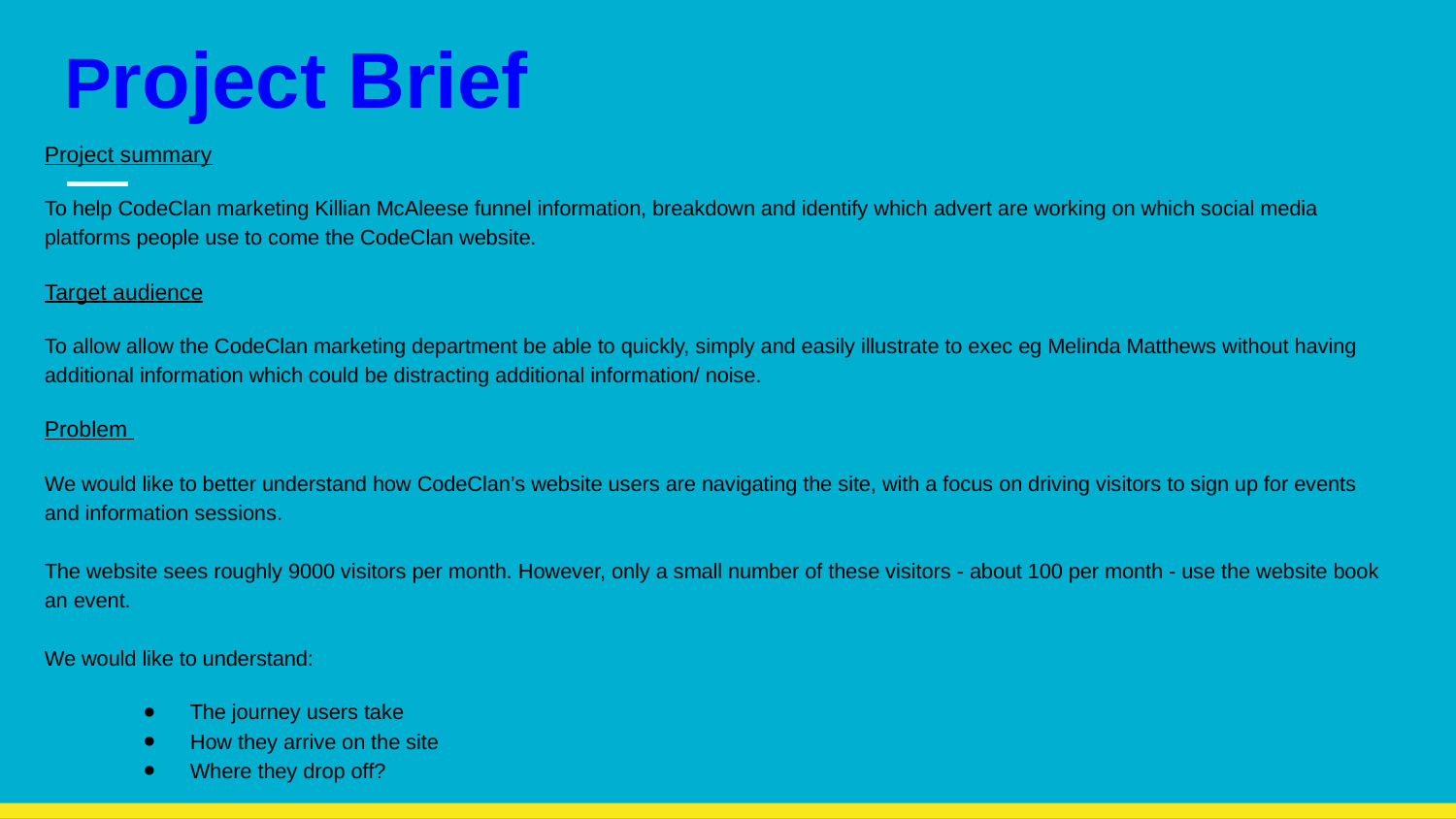

# Project Brief
Project summary
To help CodeClan marketing Killian McAleese funnel information, breakdown and identify which advert are working on which social media platforms people use to come the CodeClan website.
Target audience
To allow allow the CodeClan marketing department be able to quickly, simply and easily illustrate to exec eg Melinda Matthews without having additional information which could be distracting additional information/ noise.
Problem
We would like to better understand how CodeClan’s website users are navigating the site, with a focus on driving visitors to sign up for events and information sessions.

The website sees roughly 9000 visitors per month. However, only a small number of these visitors - about 100 per month - use the website book an event.

We would like to understand:
The journey users take
How they arrive on the site
Where they drop off?